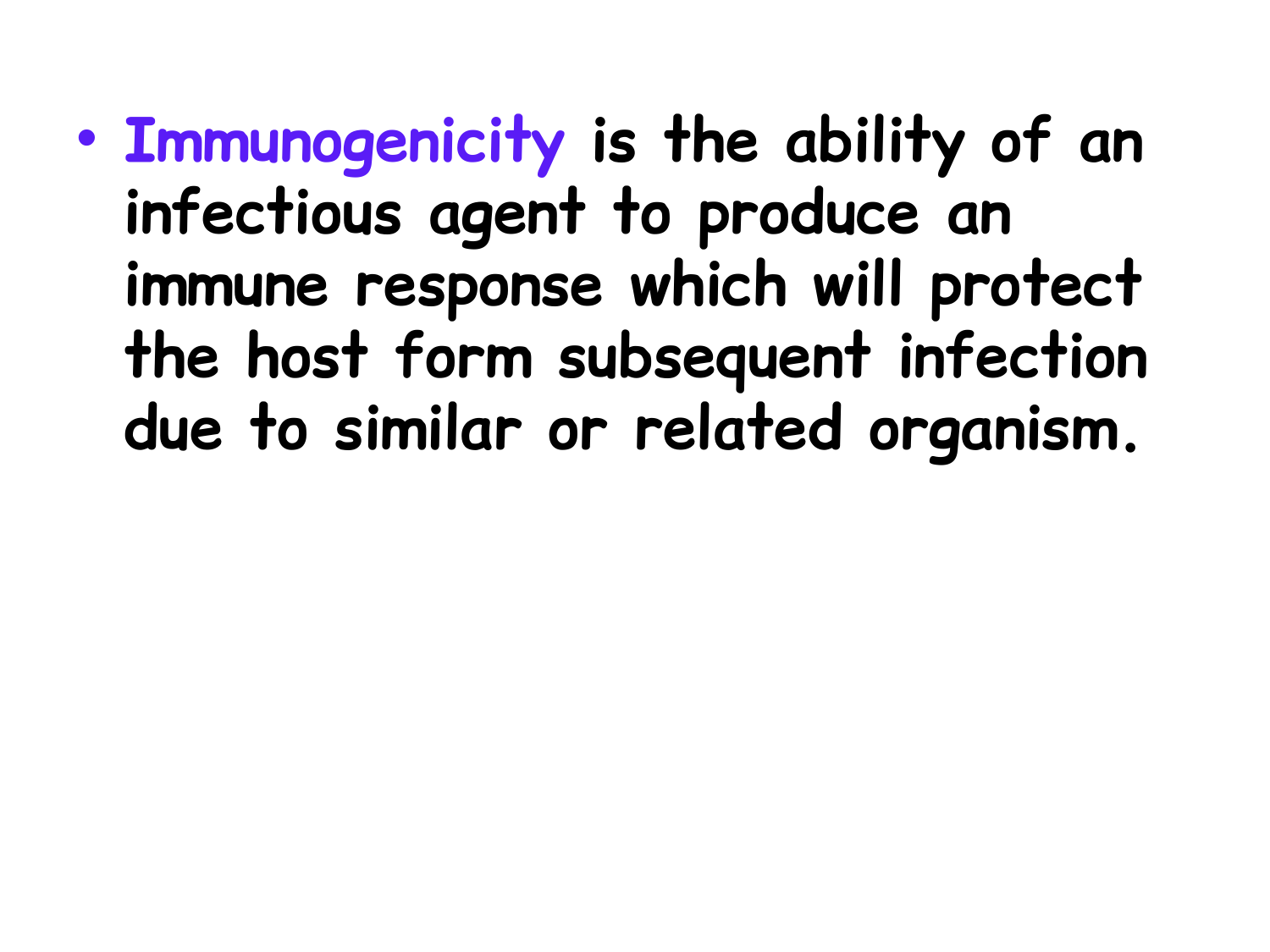

Immunogenicity is the ability of an infectious agent to produce an immune response which will protect the host form subsequent infection due to similar or related organism.